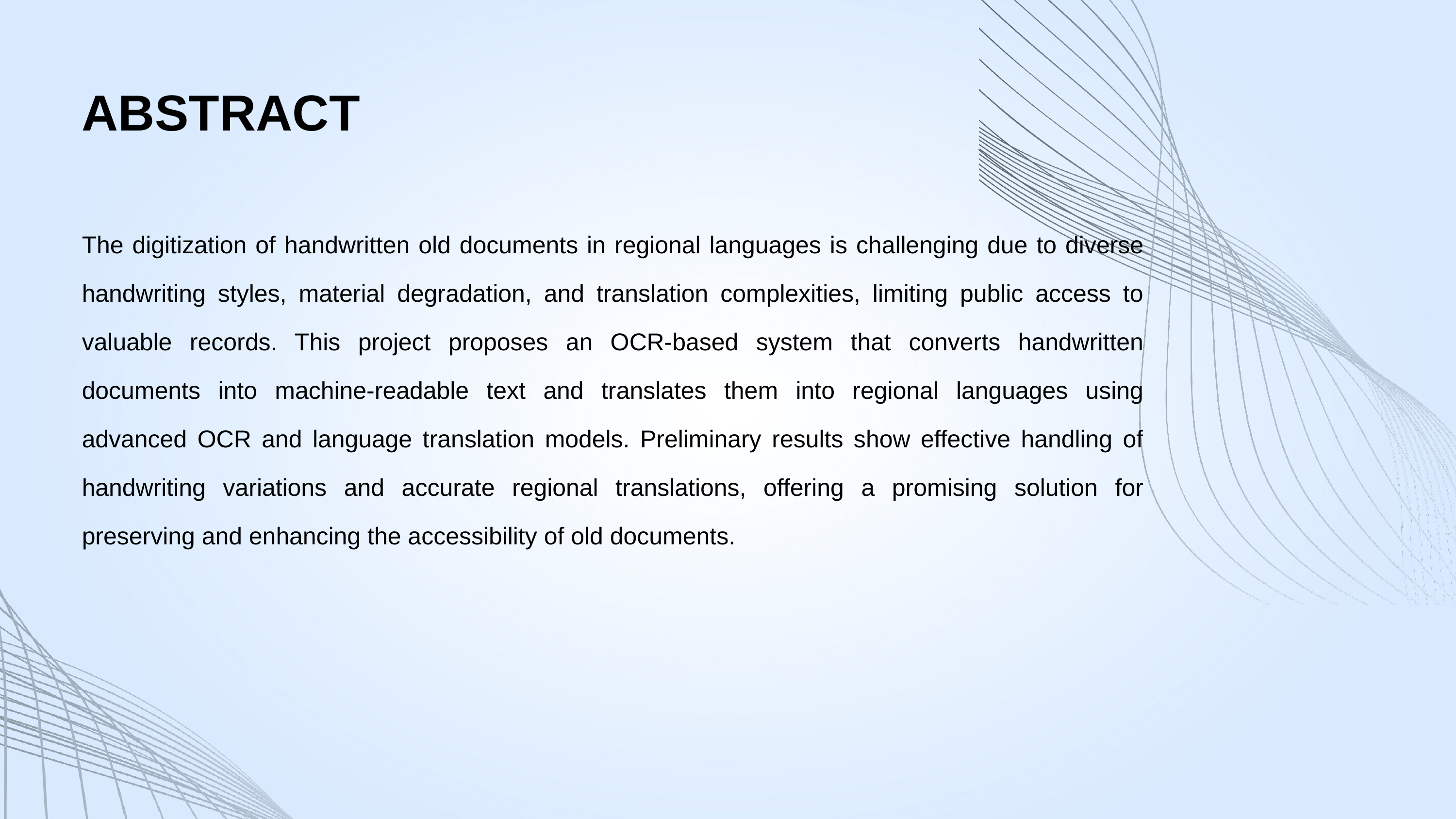

ABSTRACT
The digitization of handwritten old documents in regional languages is challenging due to diverse handwriting styles, material degradation, and translation complexities, limiting public access to valuable records. This project proposes an OCR-based system that converts handwritten documents into machine-readable text and translates them into regional languages using advanced OCR and language translation models. Preliminary results show effective handling of handwriting variations and accurate regional translations, offering a promising solution for preserving and enhancing the accessibility of old documents.